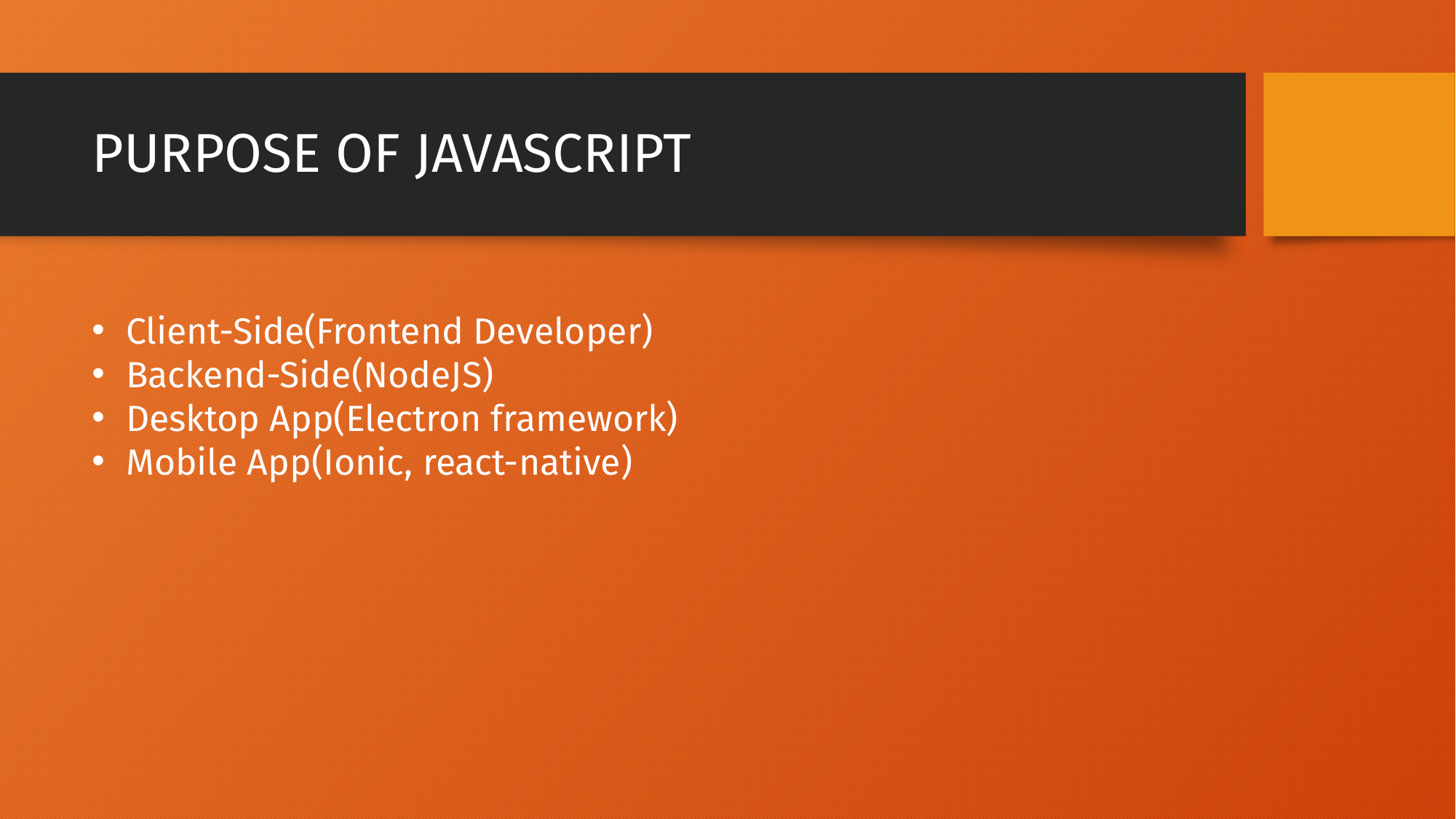

# PURPOSE OF JAVASCRIPT
Client-Side(Frontend Developer)
Backend-Side(NodeJS)
Desktop App(Electron framework)
Mobile App(Ionic, react-native)